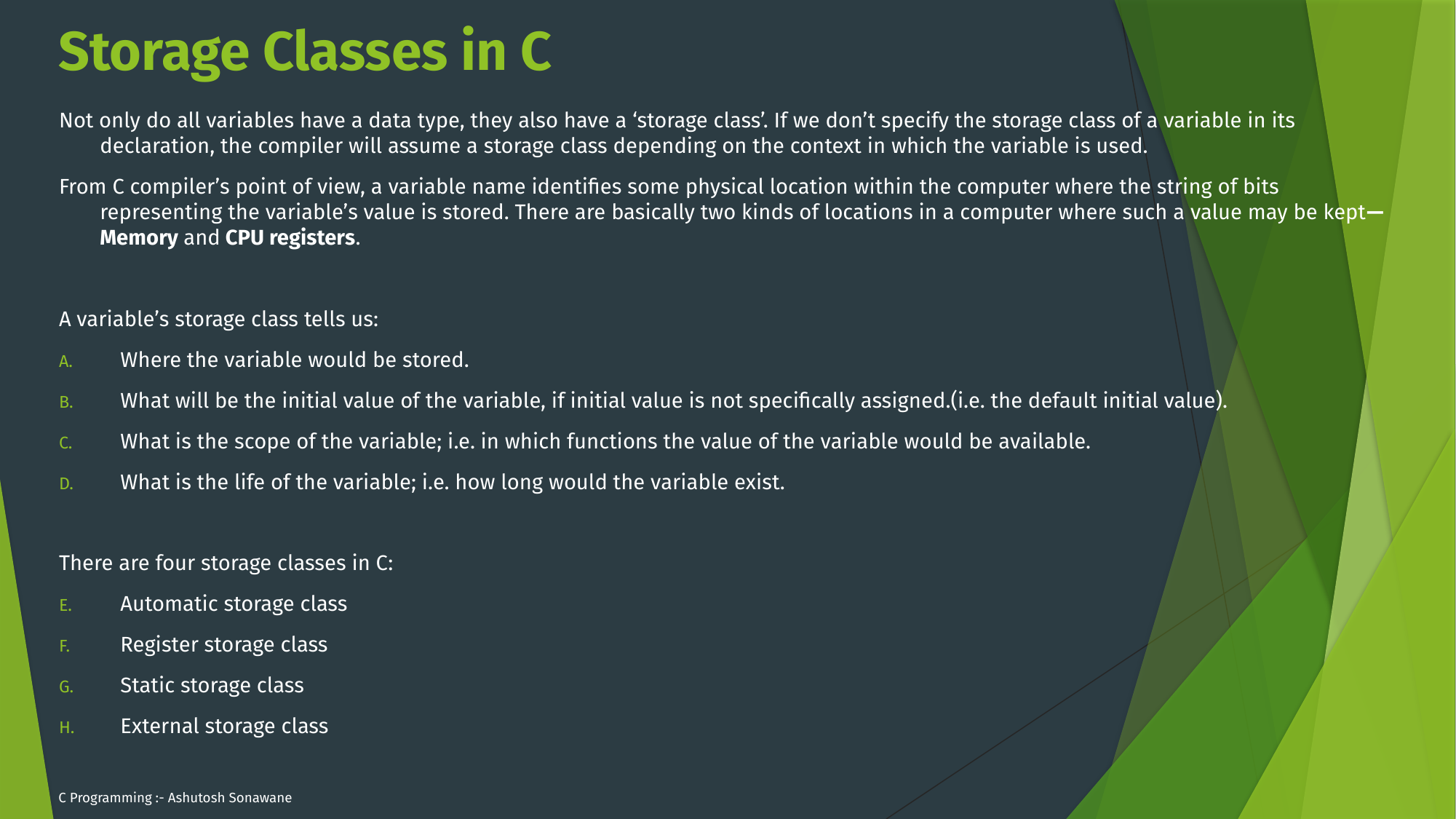

# Storage Classes in C
Not only do all variables have a data type, they also have a ‘storage class’. If we don’t specify the storage class of a variable in its declaration, the compiler will assume a storage class depending on the context in which the variable is used.
From C compiler’s point of view, a variable name identifies some physical location within the computer where the string of bits representing the variable’s value is stored. There are basically two kinds of locations in a computer where such a value may be kept— Memory and CPU registers.

A variable’s storage class tells us:
Where the variable would be stored.
What will be the initial value of the variable, if initial value is not specifically assigned.(i.e. the default initial value).
What is the scope of the variable; i.e. in which functions the value of the variable would be available.
What is the life of the variable; i.e. how long would the variable exist.

There are four storage classes in C:
Automatic storage class
Register storage class
Static storage class
External storage class
C Programming :- Ashutosh Sonawane